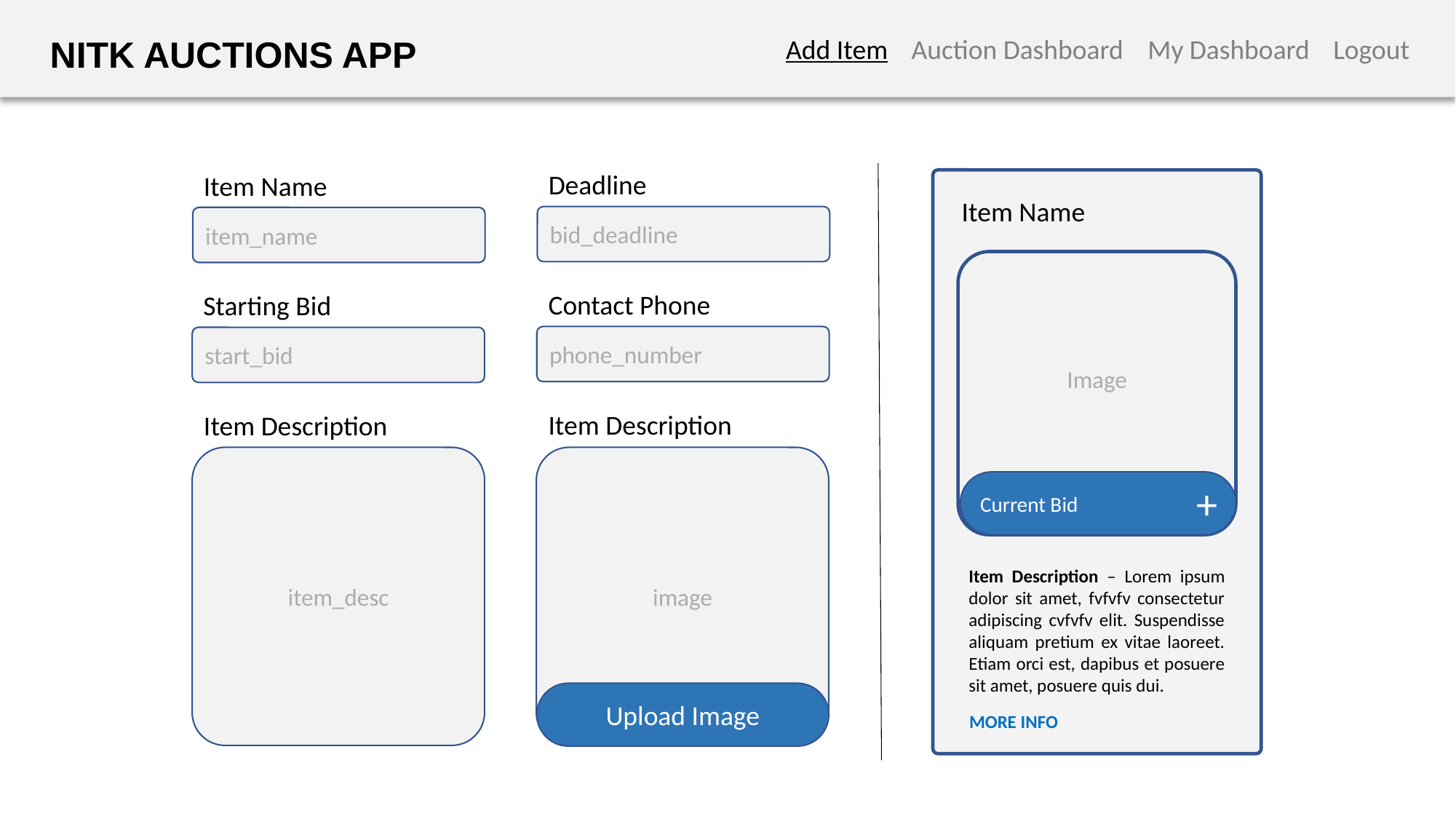

NITK AUCTIONS APP
Add Item
Auction Dashboard
My Dashboard
Logout
Deadline
Item Name

Item Name
bid_deadline
item_name
Image

Contact Phone
Starting Bid
phone_number
start_bid
Item Description
Item Description
item_desc
image
Current Bid
+
Item Description – Lorem ipsum dolor sit amet, fvfvfv consectetur adipiscing cvfvfv elit. Suspendisse aliquam pretium ex vitae laoreet. Etiam orci est, dapibus et posuere sit amet, posuere quis dui.
Upload Image
MORE INFO